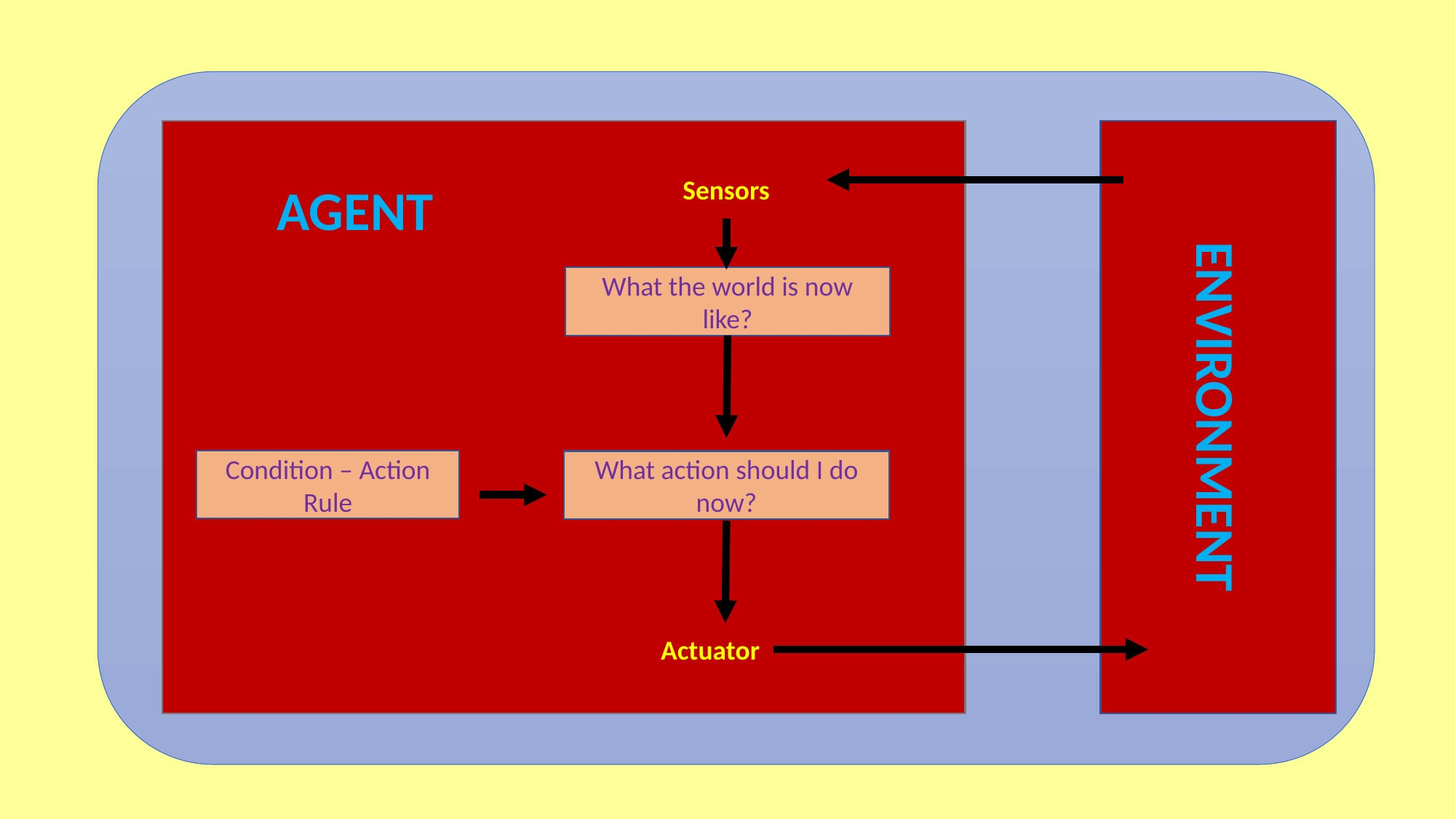

ENVIRONMENT
Sensors
AGENT
What the world is now like?
Condition – Action Rule
What action should I do now?
Actuator